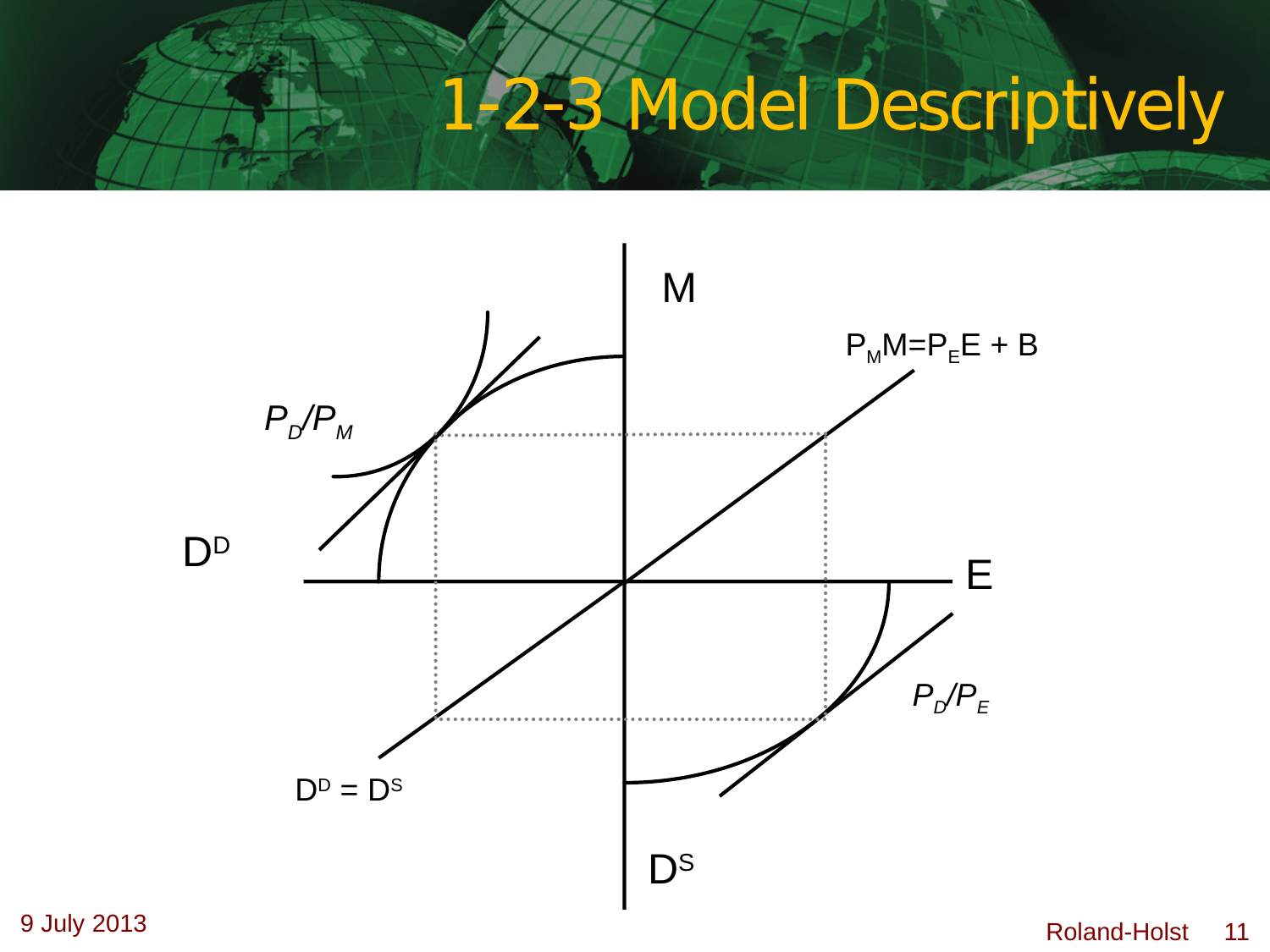

1-2-3 Model Descriptively

M

PMM=PEE + B

PD/PM

DD
E

PD/PE

DD = DS
DS